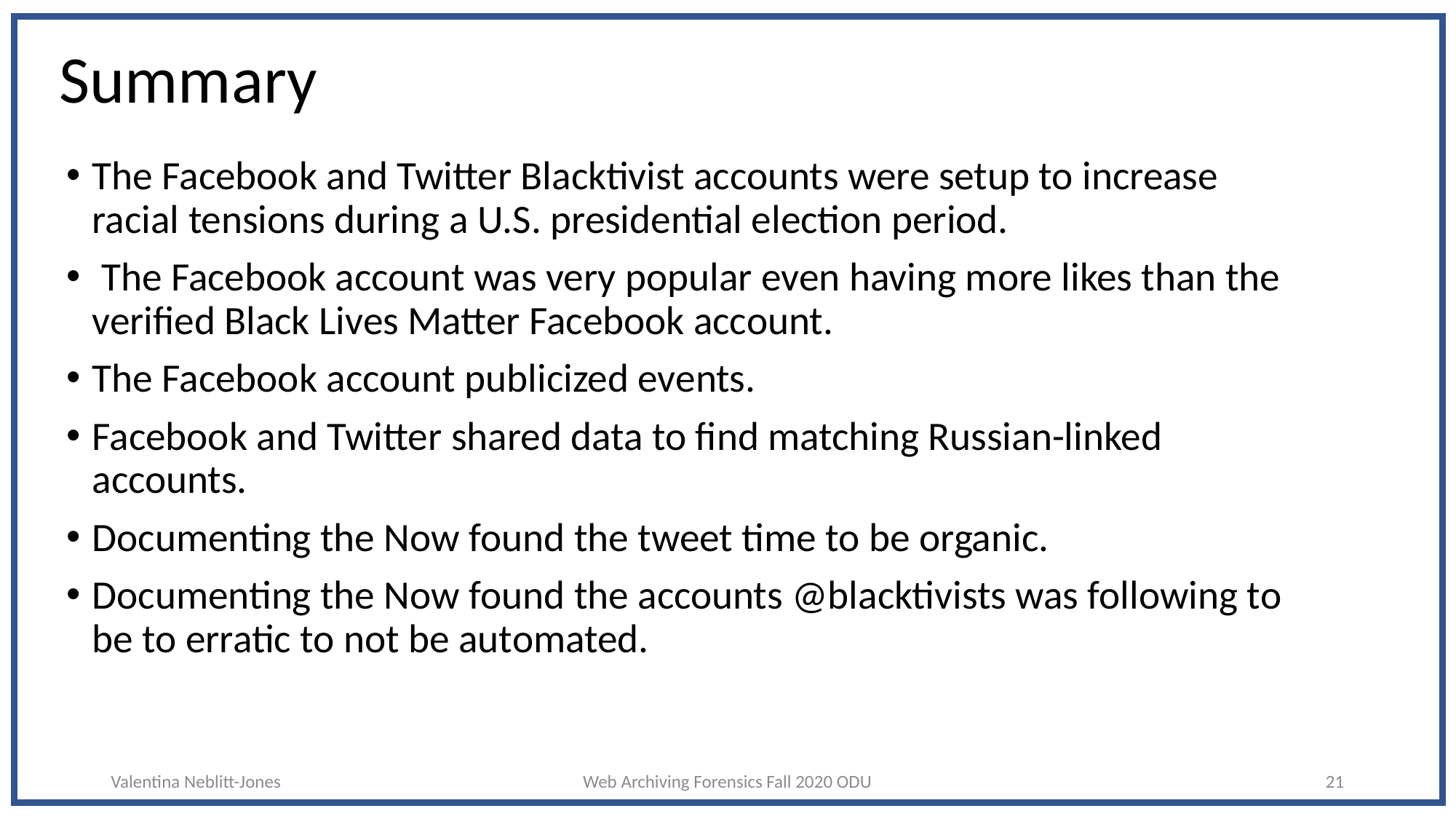

# Summary
The Facebook and Twitter Blacktivist accounts were setup to increase racial tensions during a U.S. presidential election period.
 The Facebook account was very popular even having more likes than the verified Black Lives Matter Facebook account.
The Facebook account publicized events.
Facebook and Twitter shared data to find matching Russian-linked accounts.
Documenting the Now found the tweet time to be organic.
Documenting the Now found the accounts @blacktivists was following to be to erratic to not be automated.
Valentina Neblitt-Jones
Web Archiving Forensics Fall 2020 ODU
21